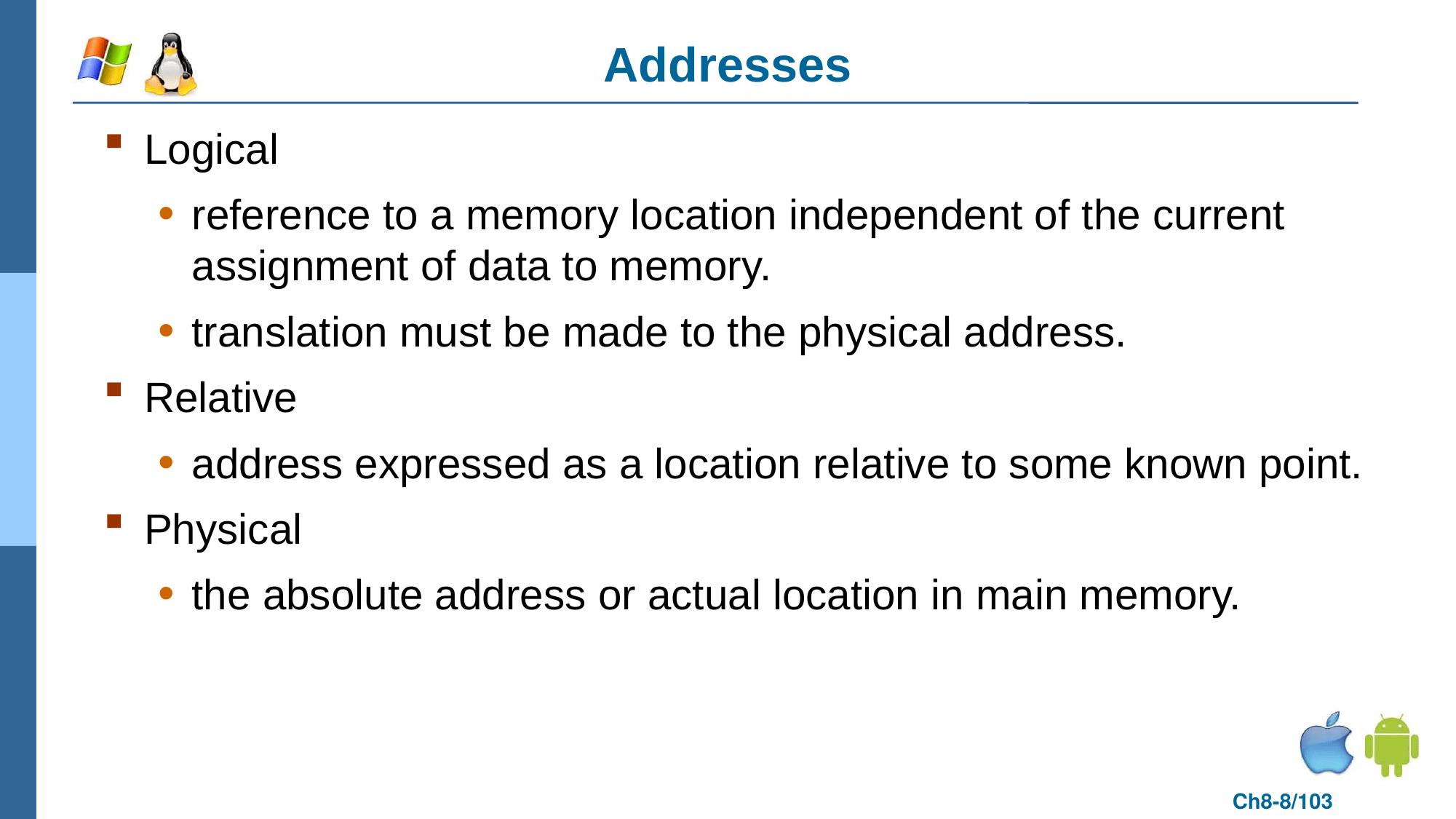

# Addresses
Logical
reference to a memory location independent of the current assignment of data to memory.
translation must be made to the physical address.
Relative
address expressed as a location relative to some known point.
Physical
the absolute address or actual location in main memory.